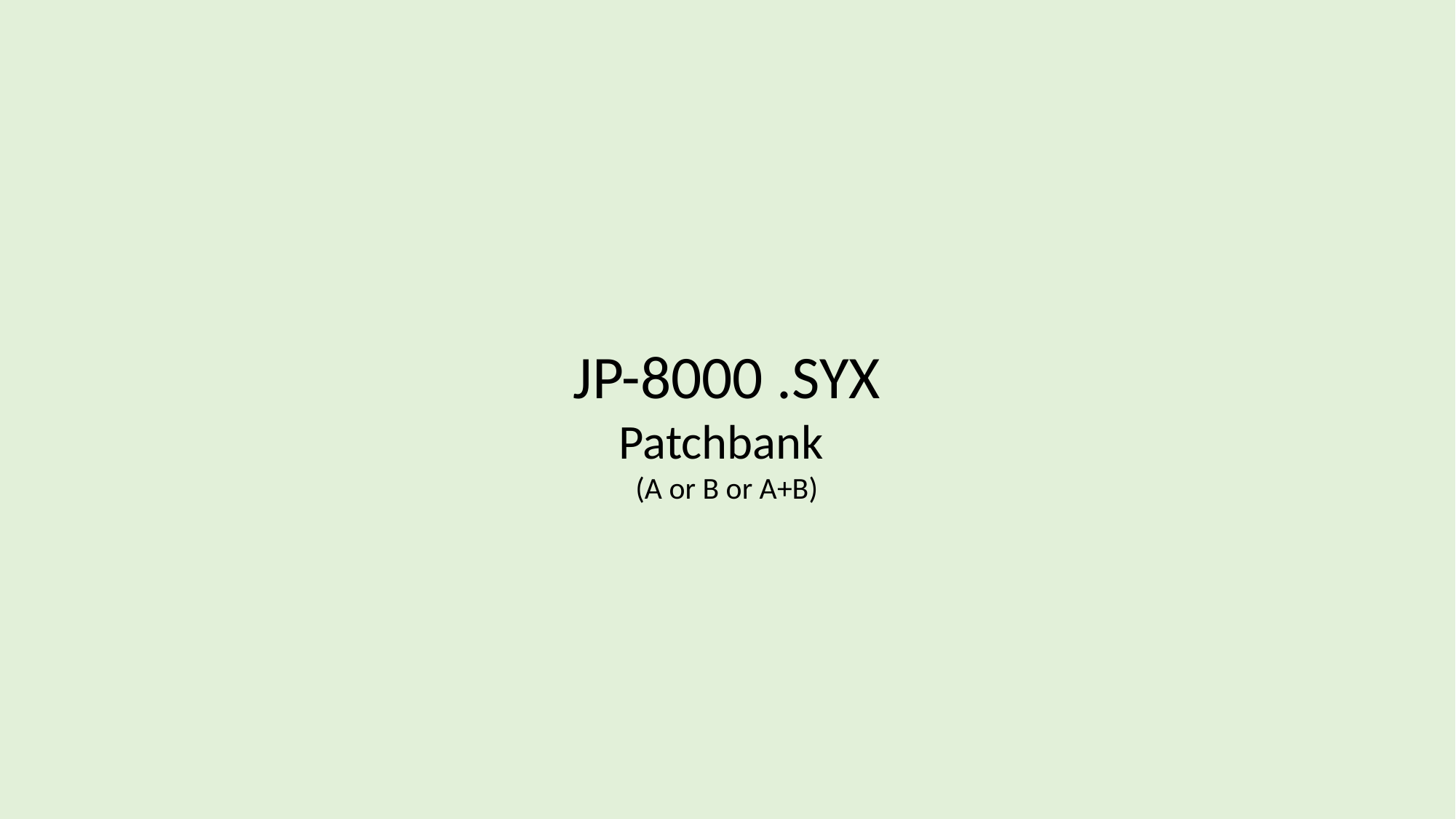

JP-8000 .SYX
Patchbank
(A or B or A+B)